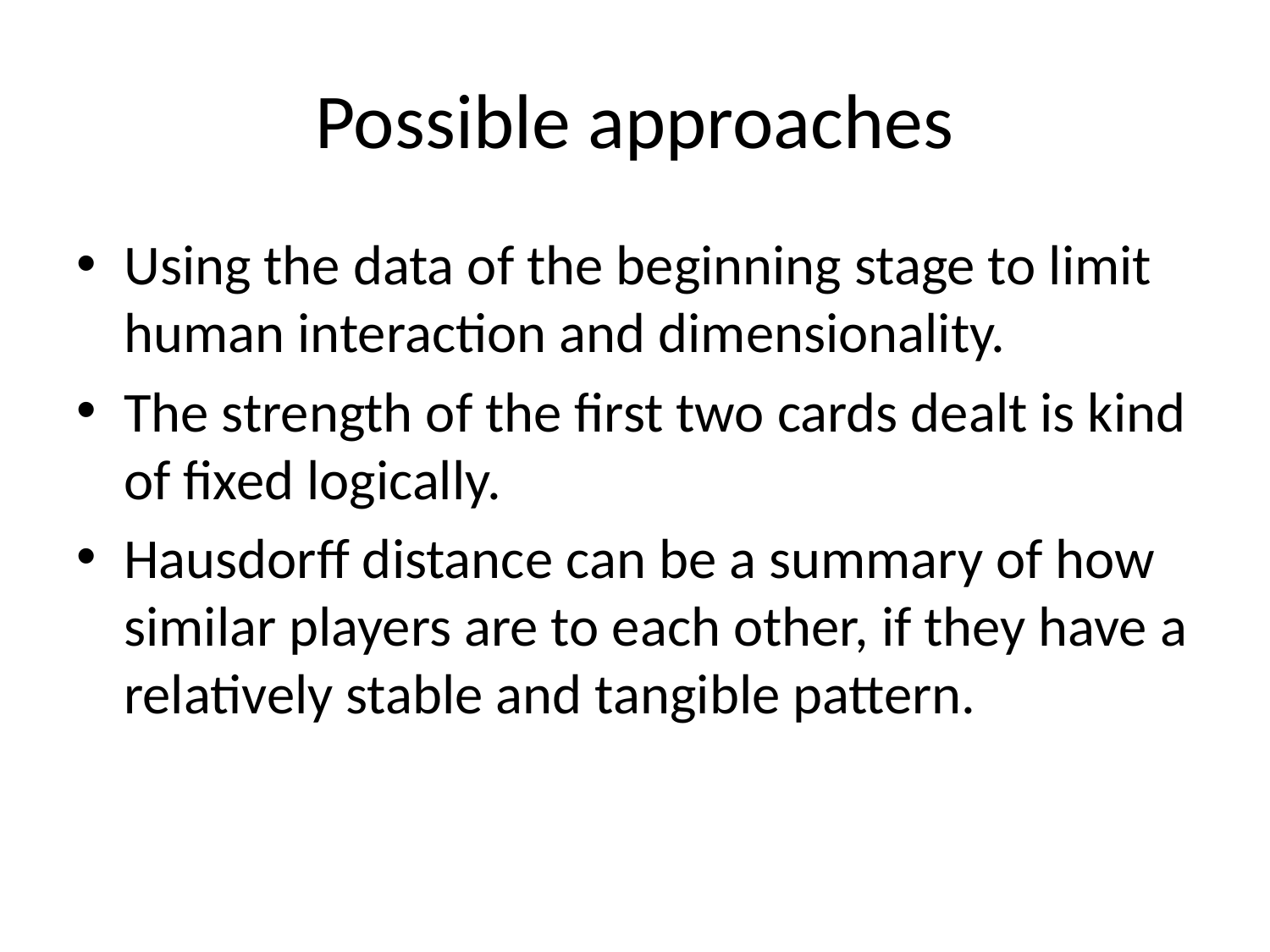

# Possible approaches
Using the data of the beginning stage to limit human interaction and dimensionality.
The strength of the first two cards dealt is kind of fixed logically.
Hausdorff distance can be a summary of how similar players are to each other, if they have a relatively stable and tangible pattern.